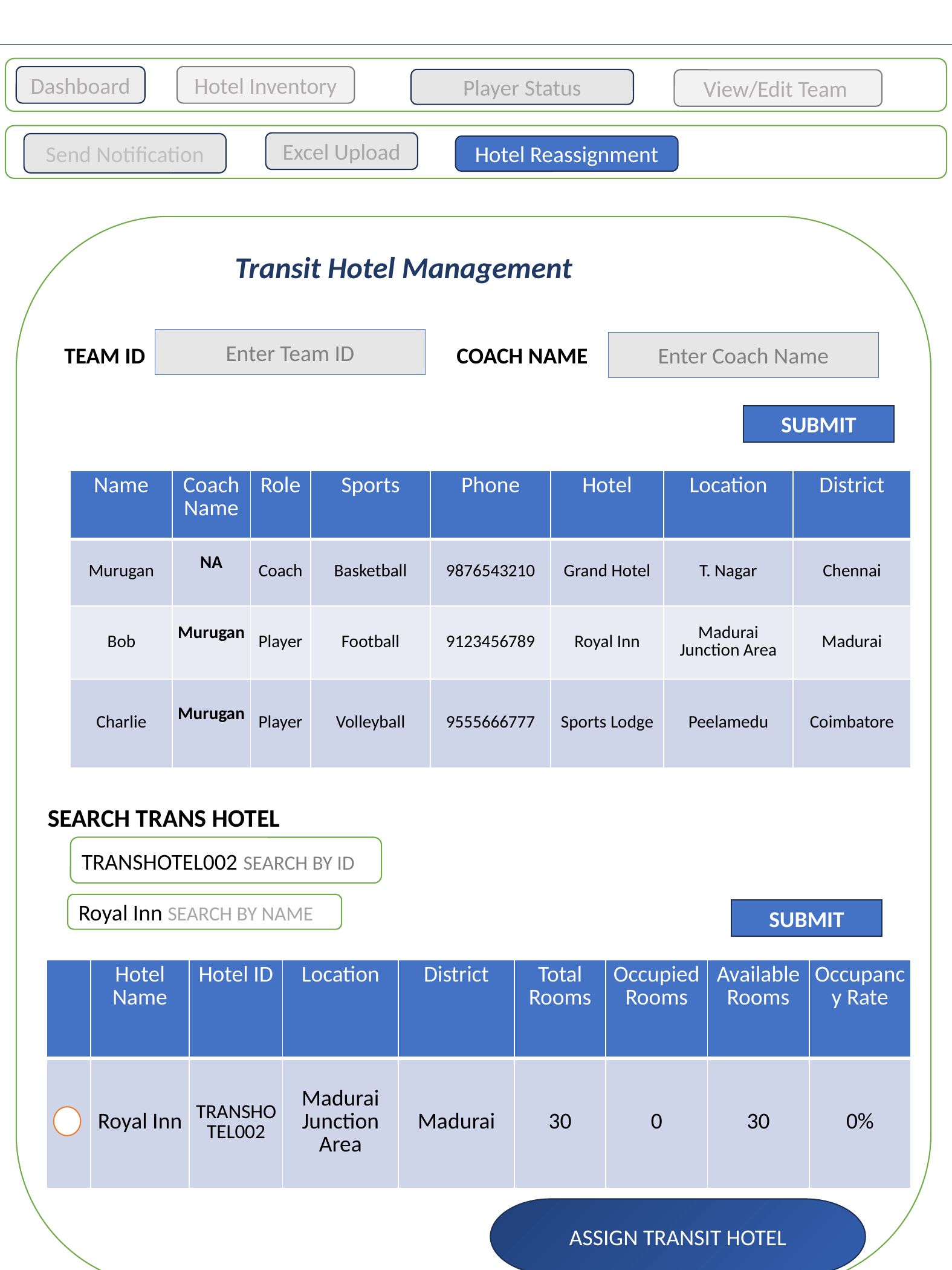

Dashboard
Hotel Inventory
Player Status

Excel Upload
Send Notification
View/Edit Team
Hotel Reassignment

Transit Hotel Management
Enter Team ID
Enter Coach Name
TEAM ID
COACH NAME
SUBMIT
| Name | Coach Name | Role | Sports | Phone | Hotel | Location | District |
| --- | --- | --- | --- | --- | --- | --- | --- |
| Murugan | NA | Coach | Basketball | 9876543210 | Grand Hotel | T. Nagar | Chennai |
| Bob | Murugan | Player | Football | 9123456789 | Royal Inn | Madurai Junction Area | Madurai |
| Charlie | Murugan | Player | Volleyball | 9555666777 | Sports Lodge | Peelamedu | Coimbatore |
SEARCH TRANS HOTEL
TRANSHOTEL002 SEARCH BY ID
Royal Inn SEARCH BY NAME
SUBMIT
|  | Hotel Name | Hotel ID | Location | District | Total Rooms | Occupied Rooms | Available Rooms | Occupancy Rate |
| --- | --- | --- | --- | --- | --- | --- | --- | --- |
|  | Royal Inn | TRANSHOTEL002 | Madurai Junction Area | Madurai | 30 | 0 | 30 | 0% |

ASSIGN TRANSIT HOTEL